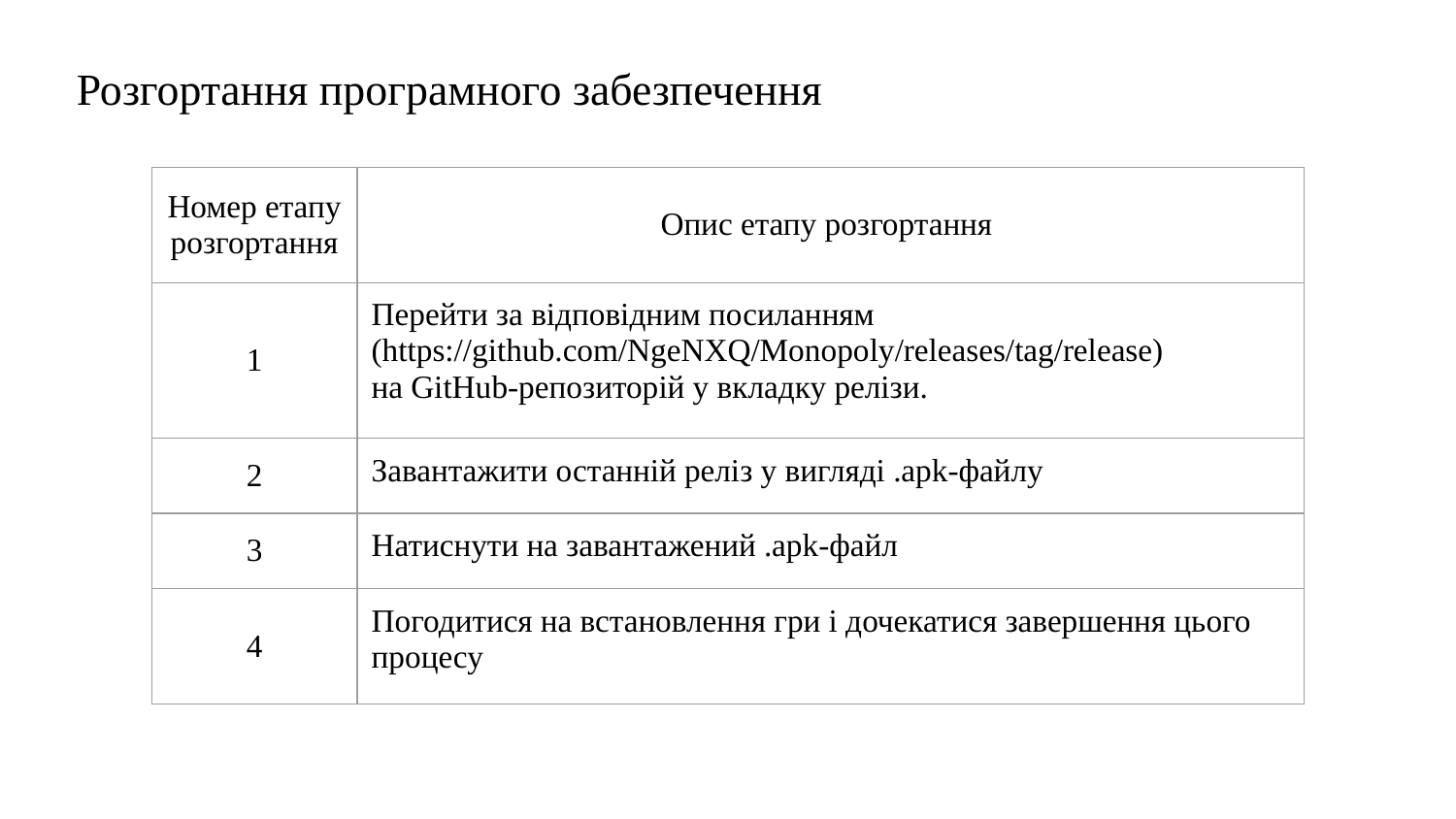

# Розгортання програмного забезпечення
| Номер етапу розгортання | Опис етапу розгортання |
| --- | --- |
| 1 | Перейти за відповідним посиланням (https://github.com/NgeNXQ/Monopoly/releases/tag/release) на GitHub-репозиторій у вкладку релізи. |
| 2 | Завантажити останній реліз у вигляді .apk-файлу |
| 3 | Натиснути на завантажений .apk-файл |
| 4 | Погодитися на встановлення гри і дочекатися завершення цього процесу |